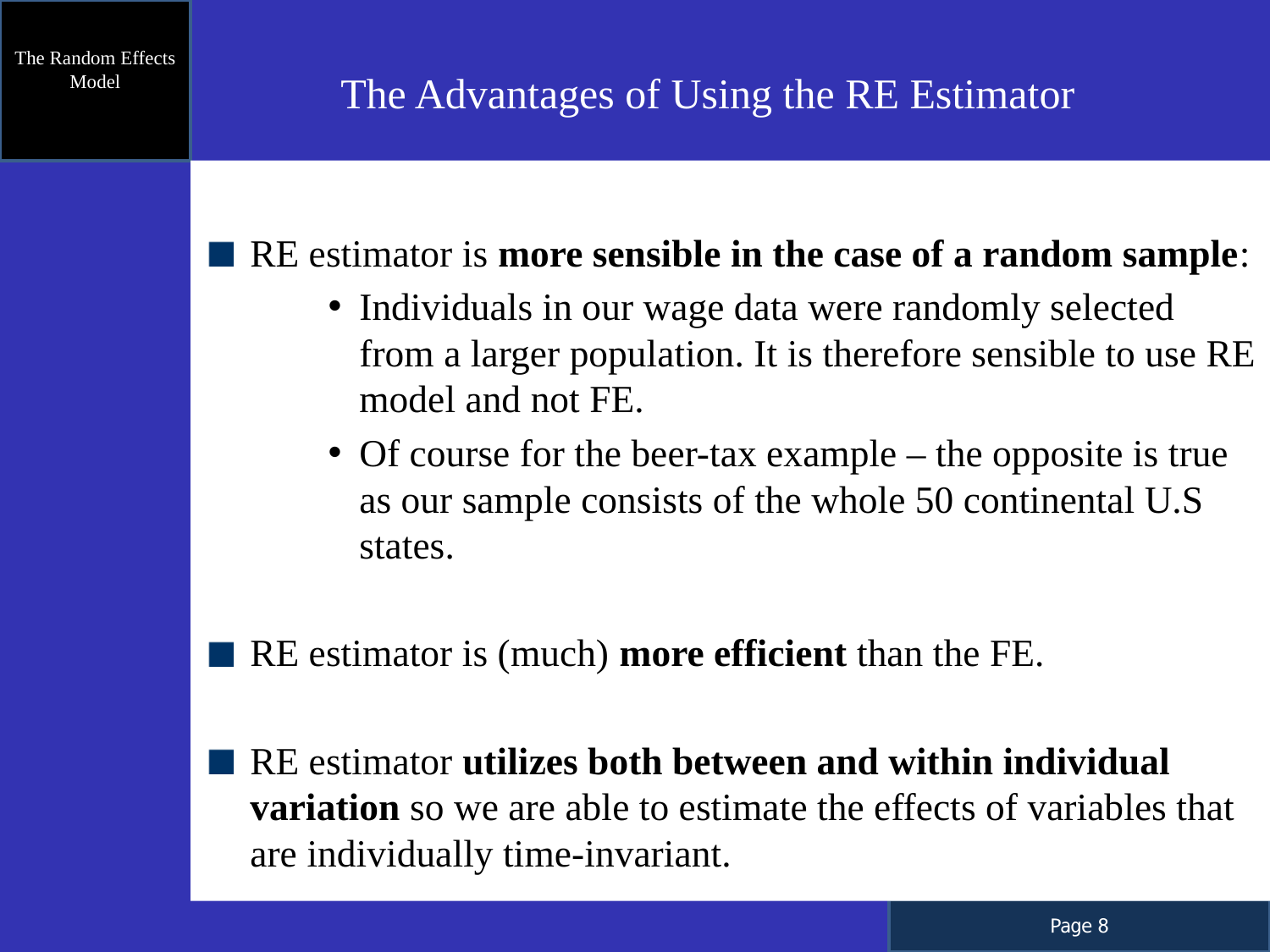

The Random Effects Model
        The Advantages of Using the RE Estimator

RE estimator is more sensible in the case of a random sample:
Individuals in our wage data were randomly selected from a larger population. It is therefore sensible to use RE model and not FE.
Of course for the beer-tax example – the opposite is true as our sample consists of the whole 50 continental U.S states.

RE estimator is (much) more efficient than the FE.

RE estimator utilizes both between and within individual variation so we are able to estimate the effects of variables that are individually time-invariant.